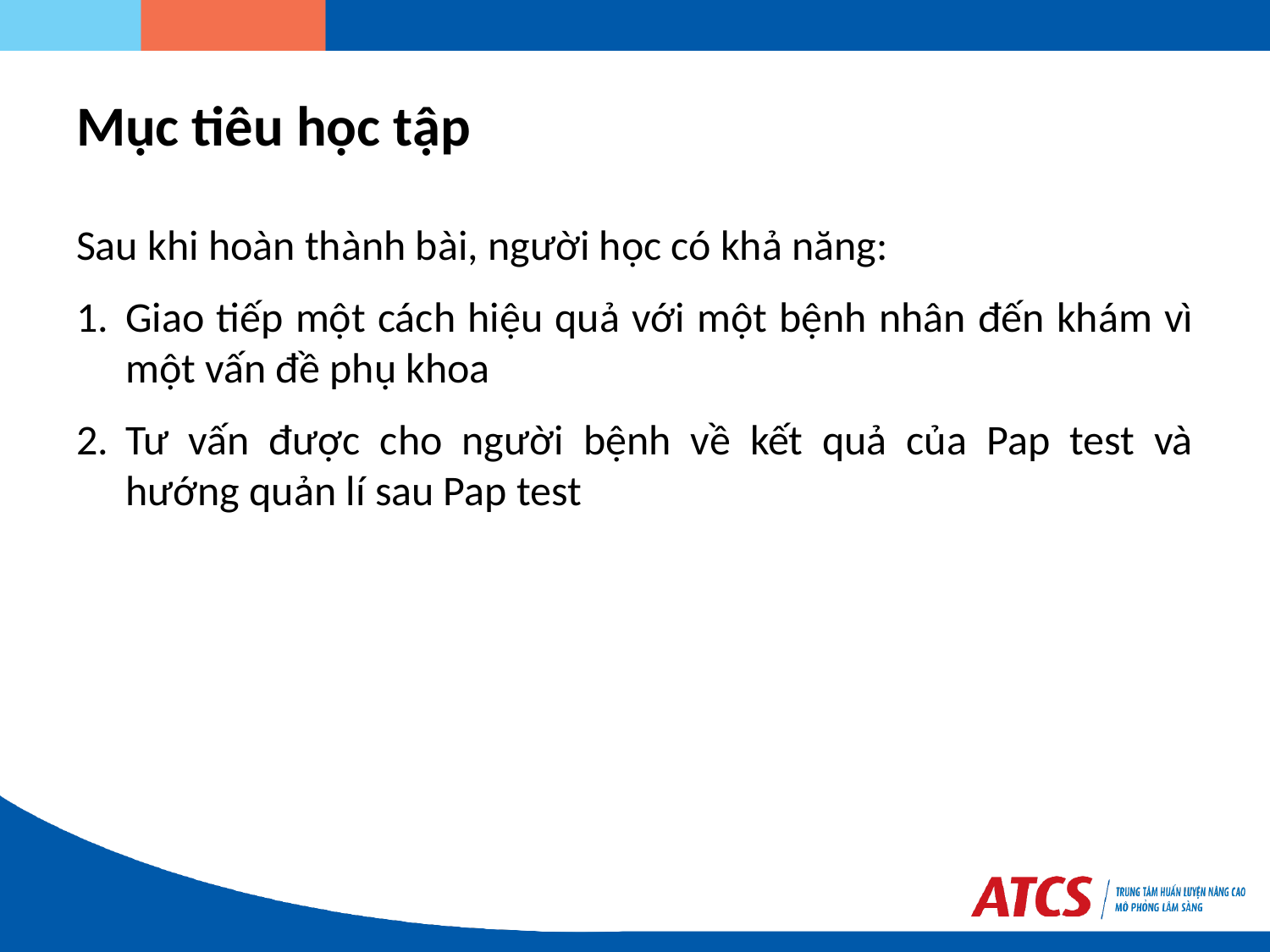

# Mục tiêu học tập
Sau khi hoàn thành bài, người học có khả năng:
Giao tiếp một cách hiệu quả với một bệnh nhân đến khám vì một vấn đề phụ khoa
Tư vấn được cho người bệnh về kết quả của Pap test và hướng quản lí sau Pap test